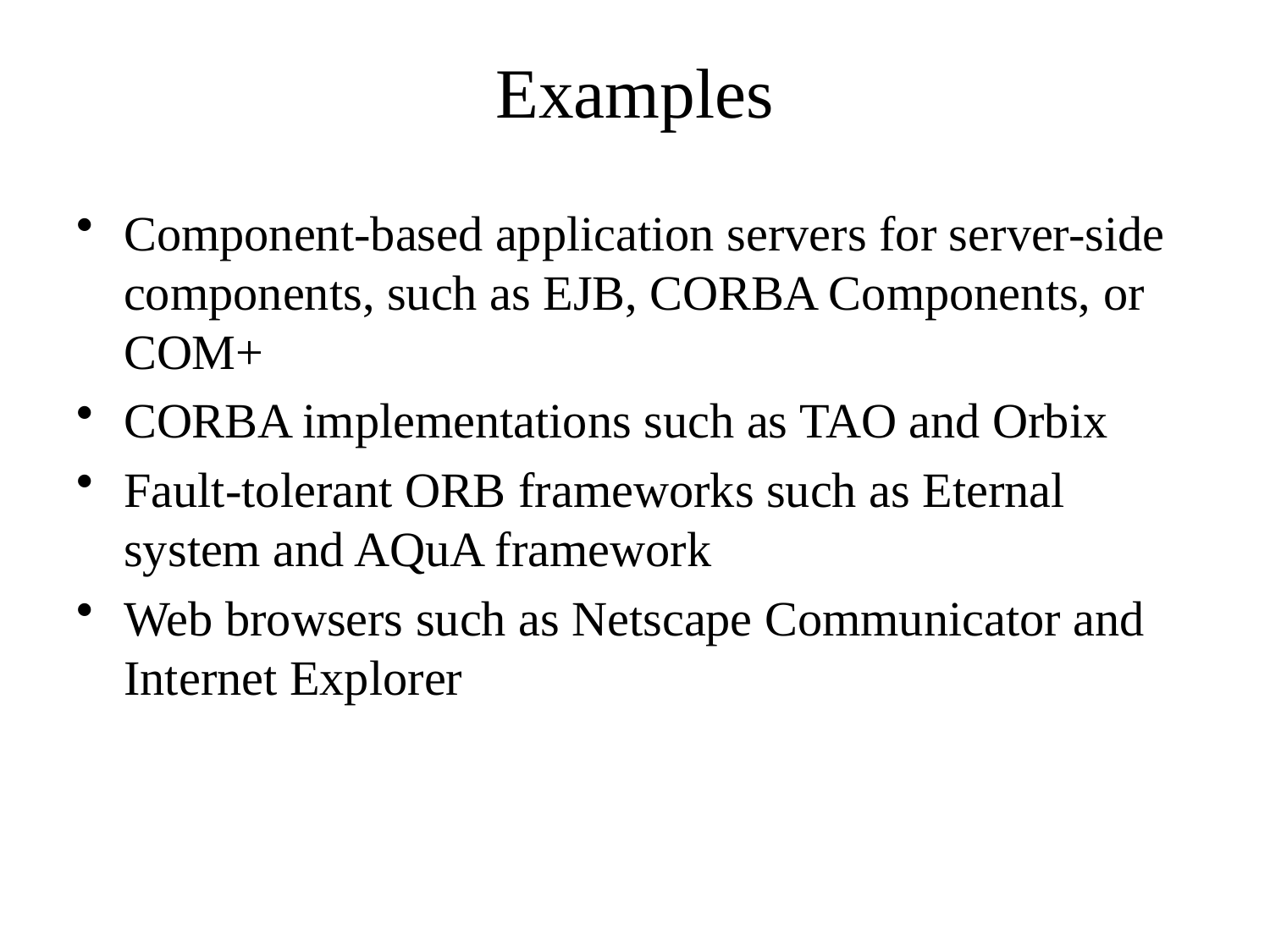

# Examples
Component-based application servers for server-side components, such as EJB, CORBA Components, or COM+
CORBA implementations such as TAO and Orbix
Fault-tolerant ORB frameworks such as Eternal system and AQuA framework
Web browsers such as Netscape Communicator and Internet Explorer